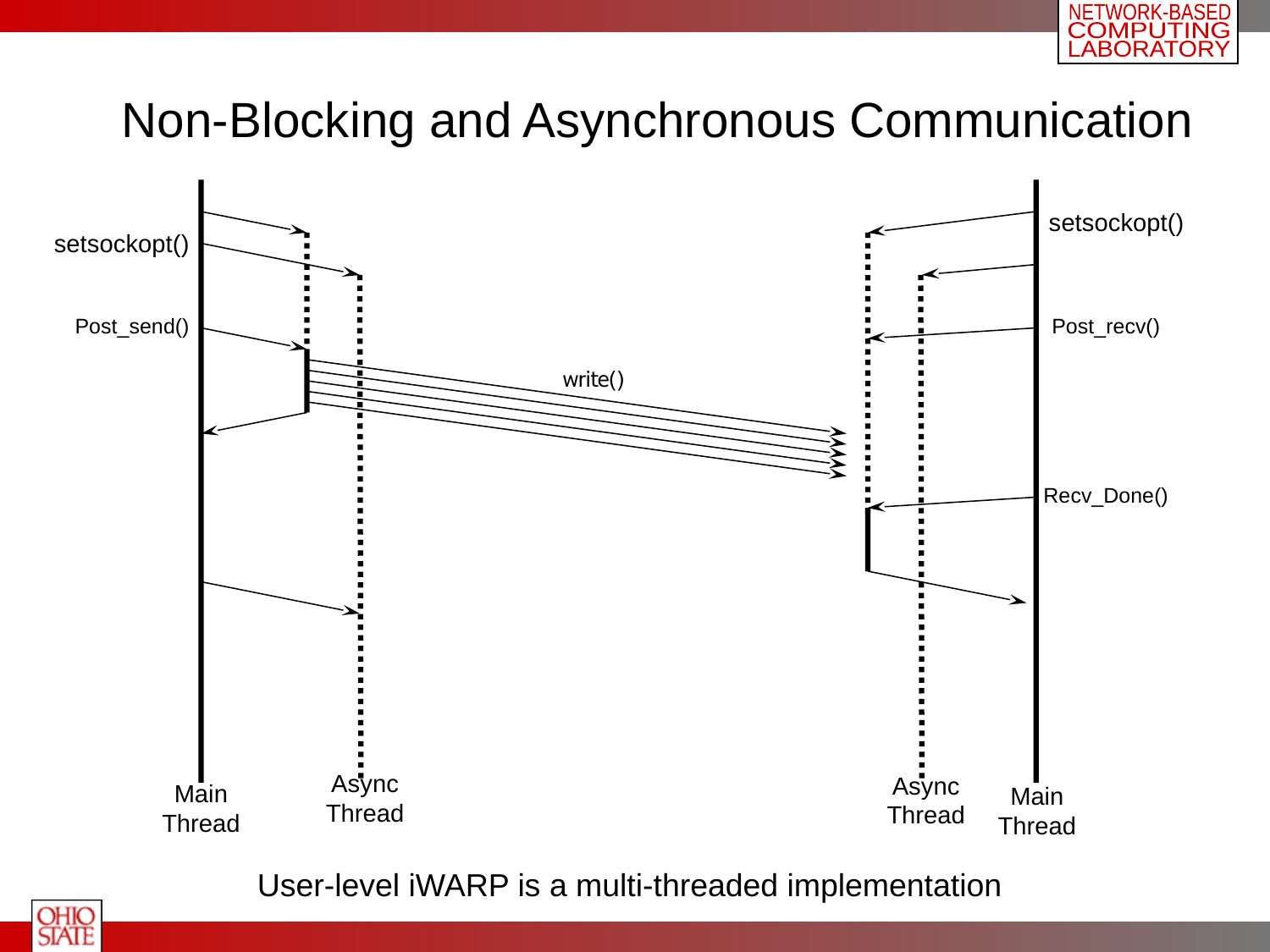

# Non-Blocking and Asynchronous Communication

setsockopt()

setsockopt()

Post_send()
Post_recv()

write()

Recv_Done()

Async Thread
Async Thread
Main Thread
Main Thread
User-level iWARP is a multi-threaded implementation